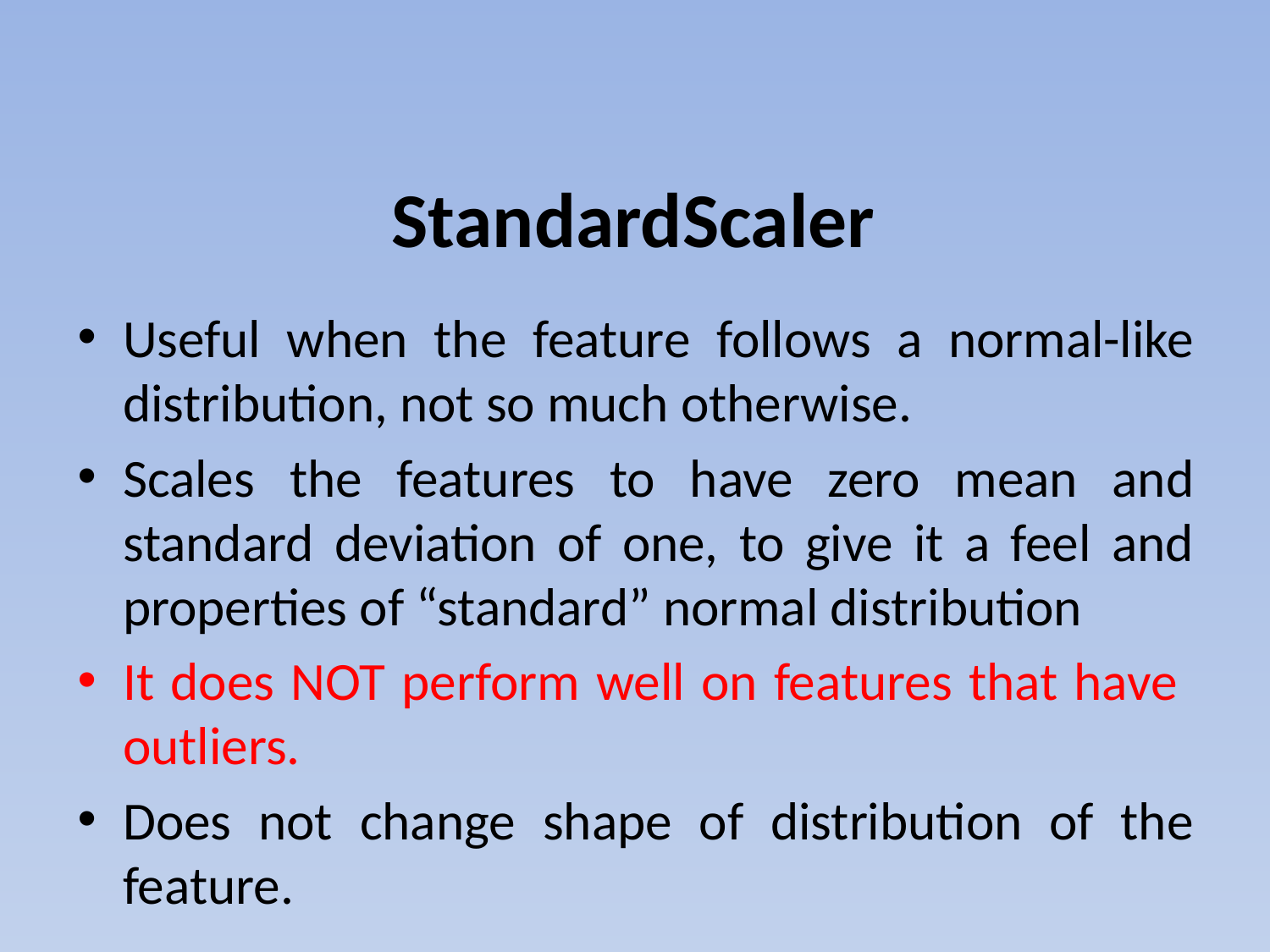

# StandardScaler
Useful when the feature follows a normal-like distribution, not so much otherwise.
Scales the features to have zero mean and standard deviation of one, to give it a feel and properties of “standard” normal distribution
It does NOT perform well on features that have  outliers.
Does not change shape of distribution of the feature.